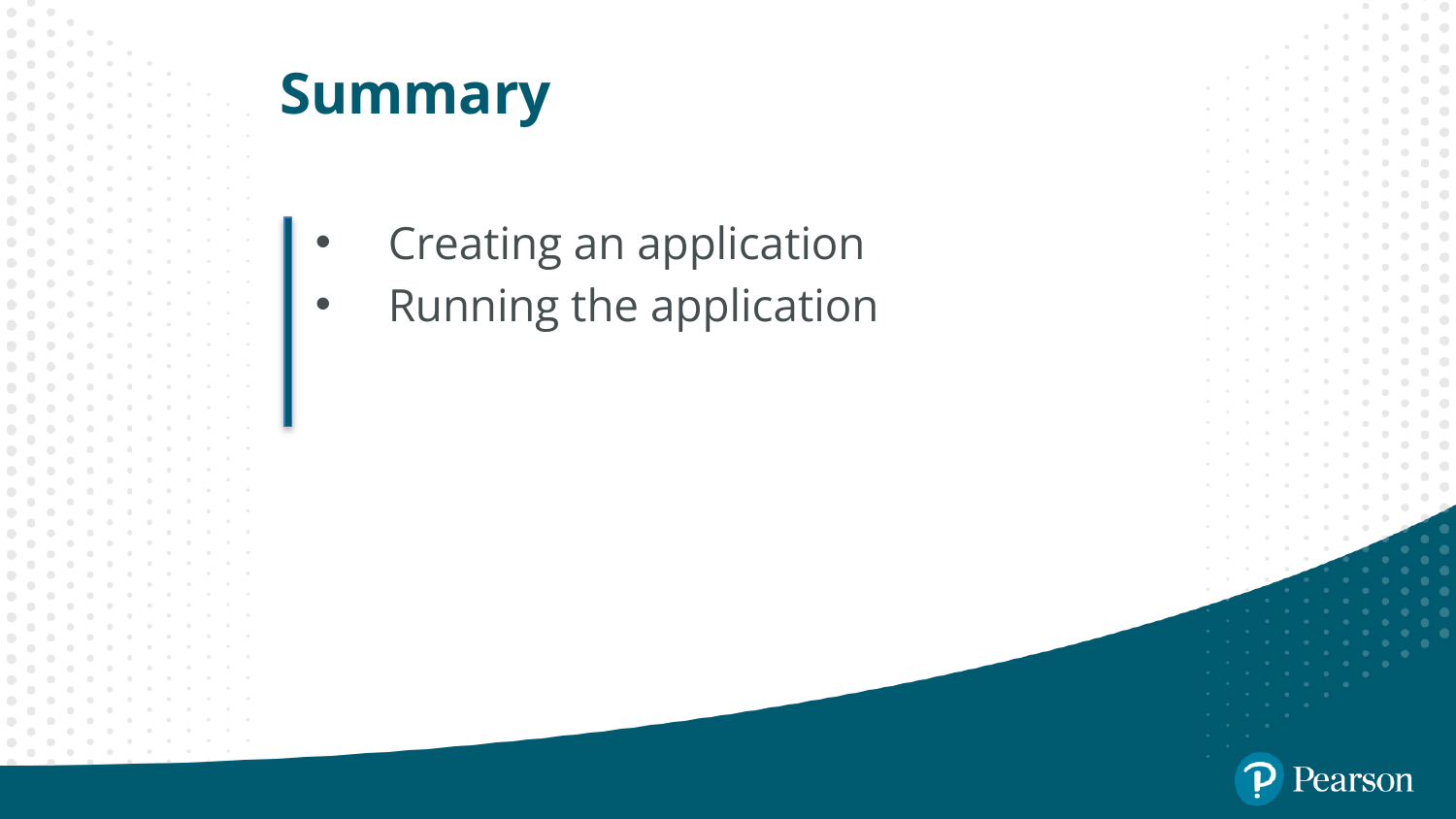

# Summary
Creating an application
Running the application